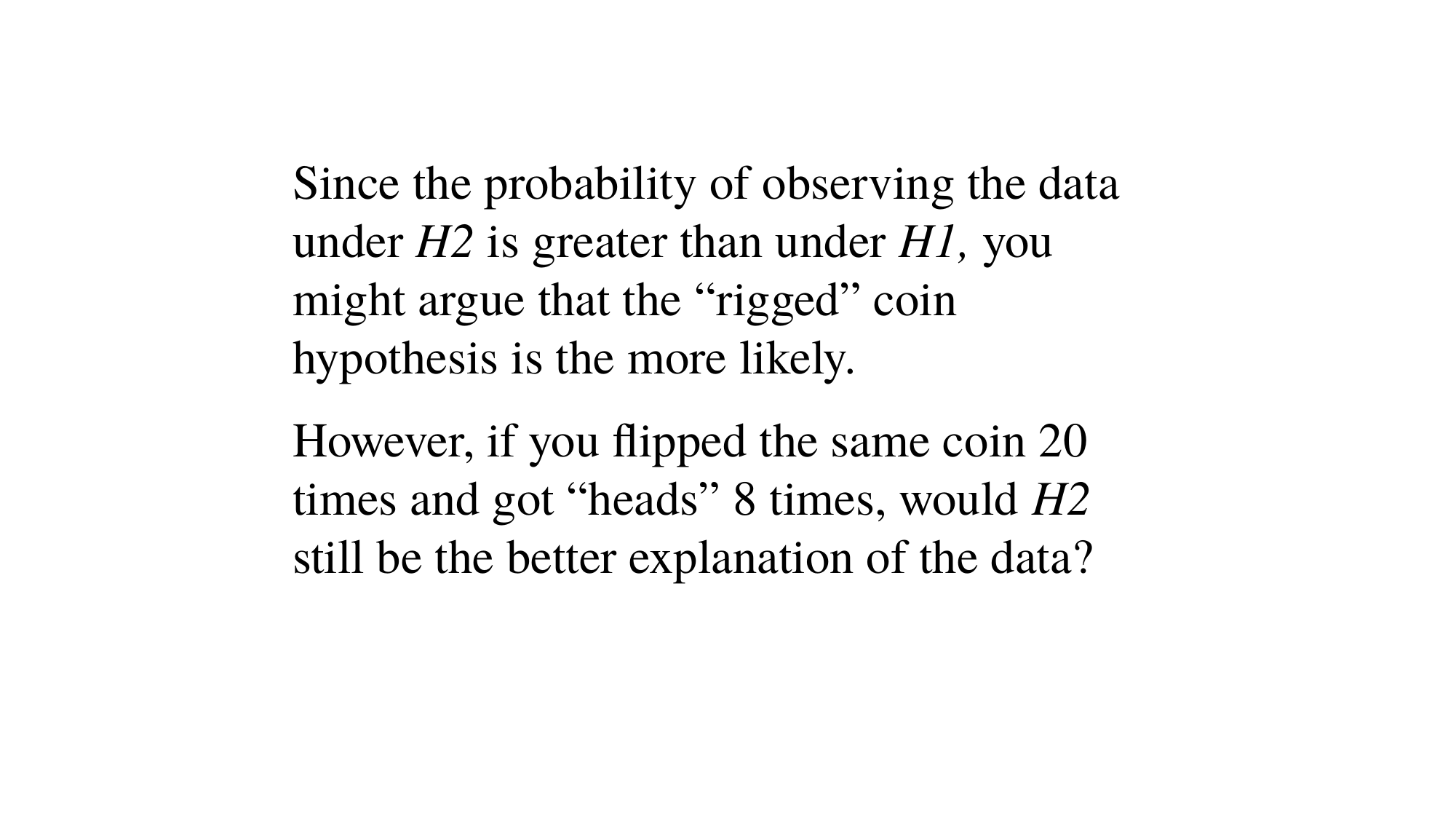

Since the probability of observing the data under H2 is greater than under H1, you might argue that the “rigged” coin hypothesis is the more likely.
However, if you flipped the same coin 20 times and got “heads” 8 times, would H2 still be the better explanation of the data?